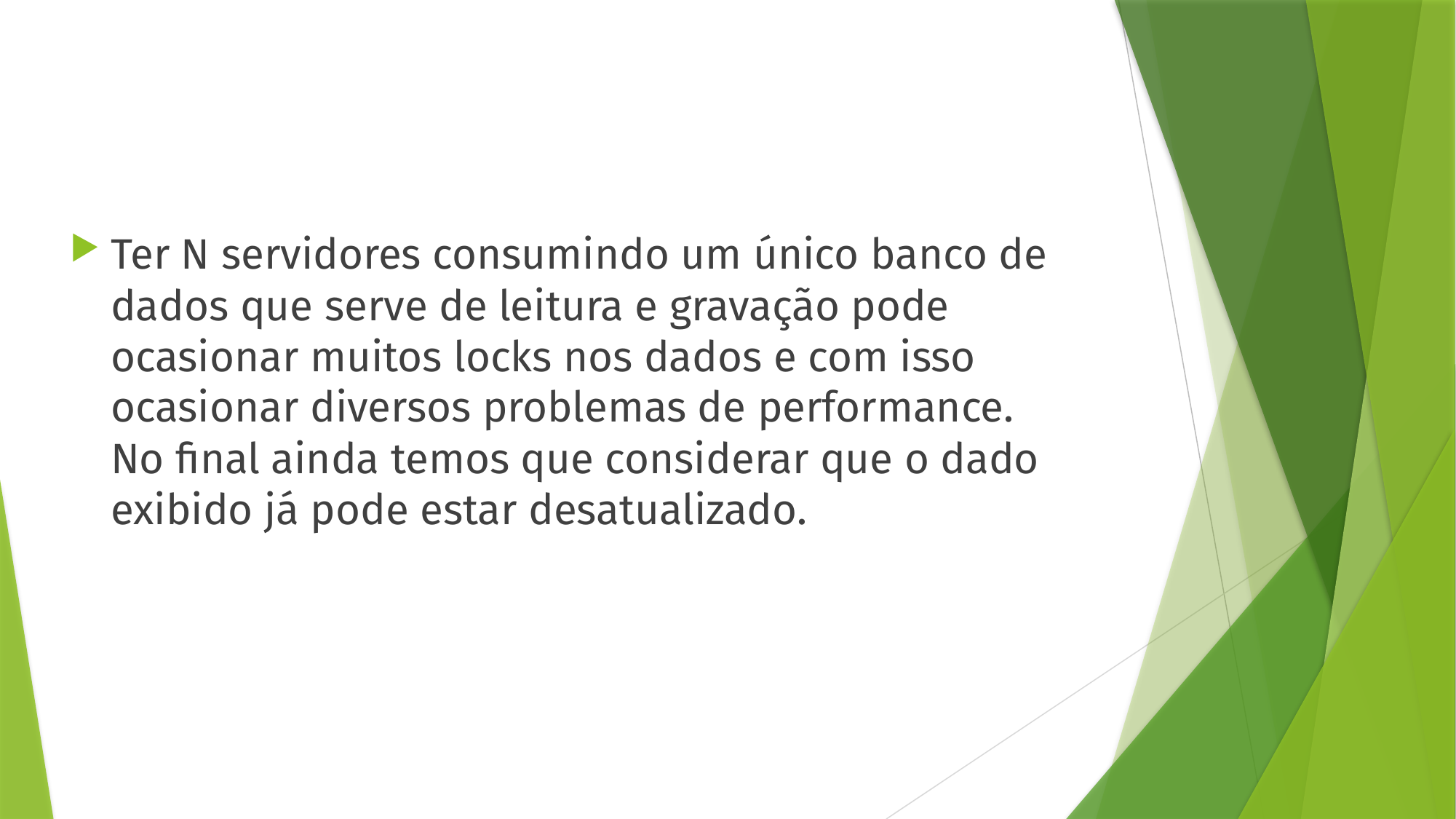

Ter N servidores consumindo um único banco de dados que serve de leitura e gravação pode ocasionar muitos locks nos dados e com isso ocasionar diversos problemas de performance. No final ainda temos que considerar que o dado exibido já pode estar desatualizado.